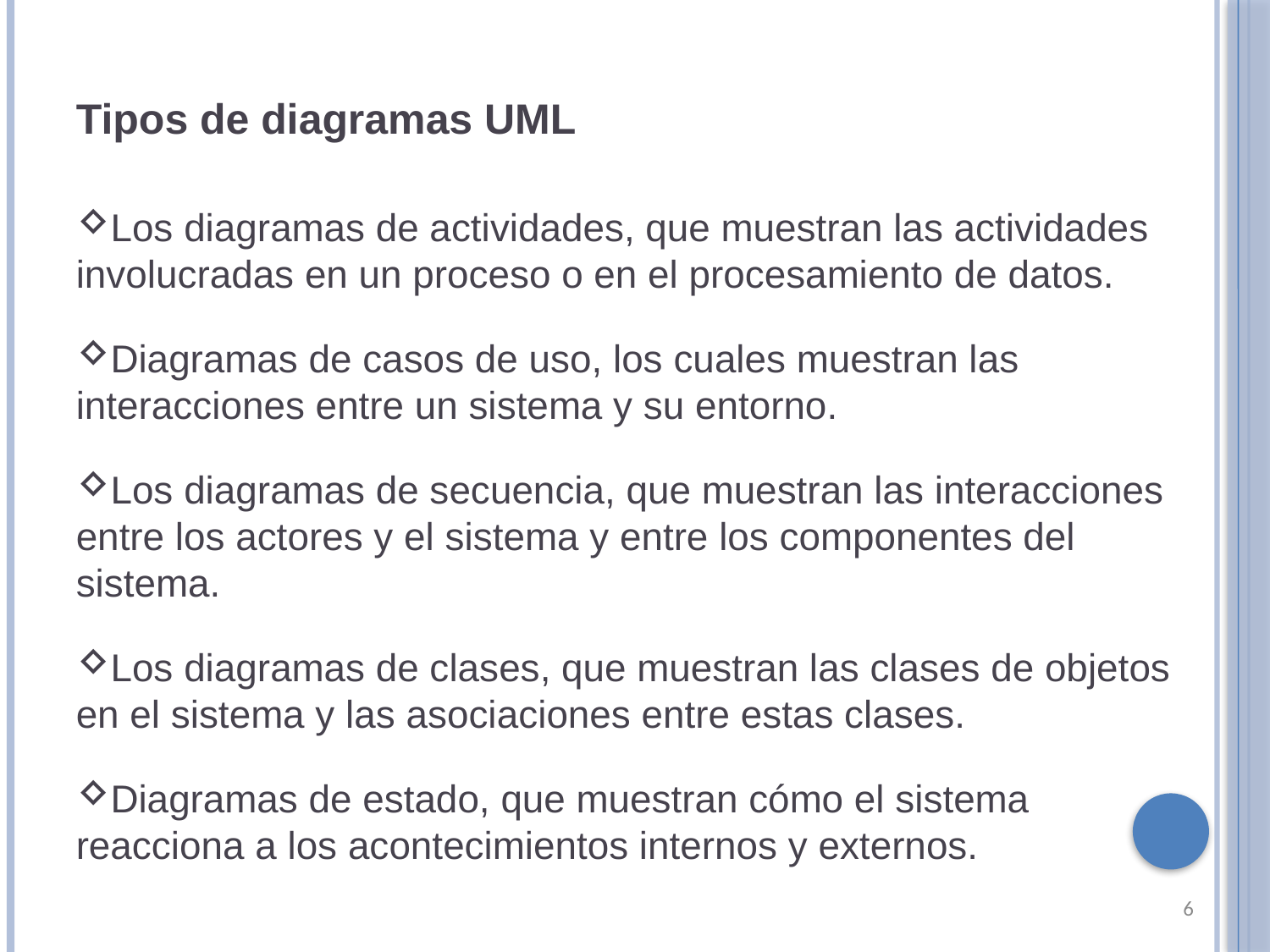

Tipos de diagramas UML
Los diagramas de actividades, que muestran las actividades involucradas en un proceso o en el procesamiento de datos.

Diagramas de casos de uso, los cuales muestran las interacciones entre un sistema y su entorno.

Los diagramas de secuencia, que muestran las interacciones entre los actores y el sistema y entre los componentes del sistema.

Los diagramas de clases, que muestran las clases de objetos en el sistema y las asociaciones entre estas clases.

Diagramas de estado, que muestran cómo el sistema reacciona a los acontecimientos internos y externos.

6